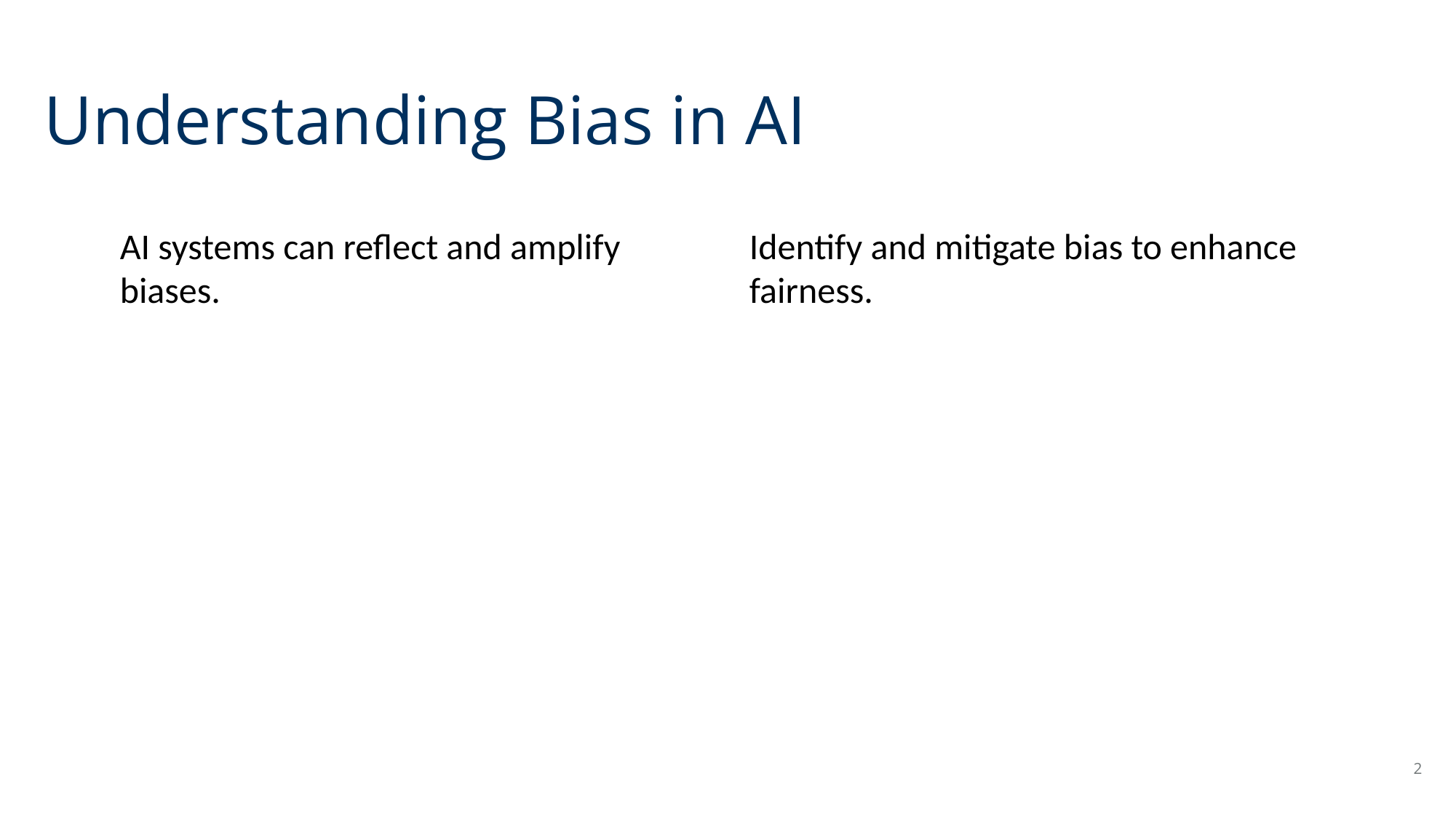

# Understanding Bias in AI
AI systems can reflect and amplify biases.
Identify and mitigate bias to enhance fairness.